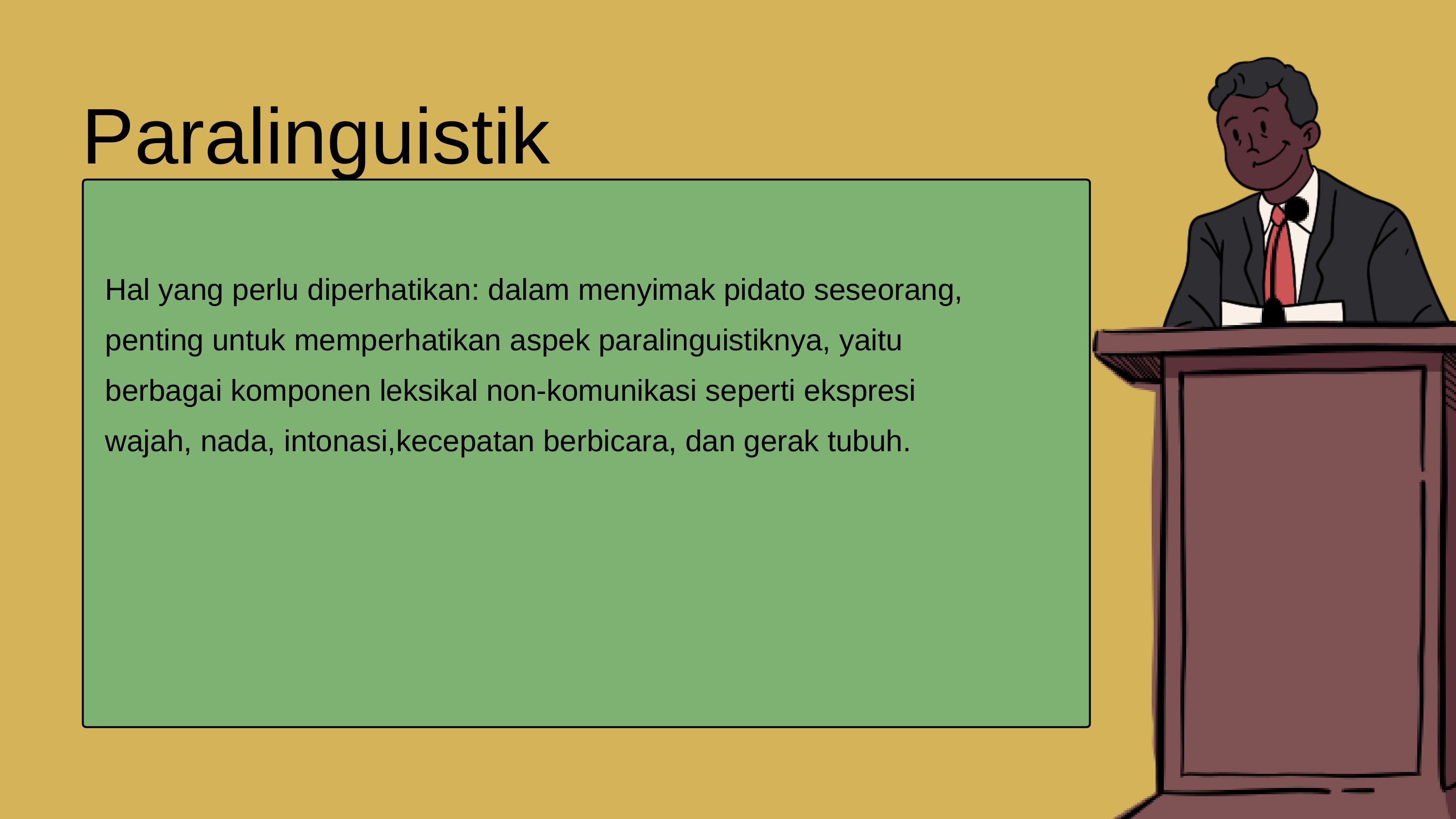

Paralinguistik

Hal yang perlu diperhatikan: dalam menyimak pidato seseorang, penting untuk memperhatikan aspek paralinguistiknya, yaitu berbagai komponen leksikal non-komunikasi seperti ekspresi wajah, nada, intonasi,kecepatan berbicara, dan gerak tubuh.